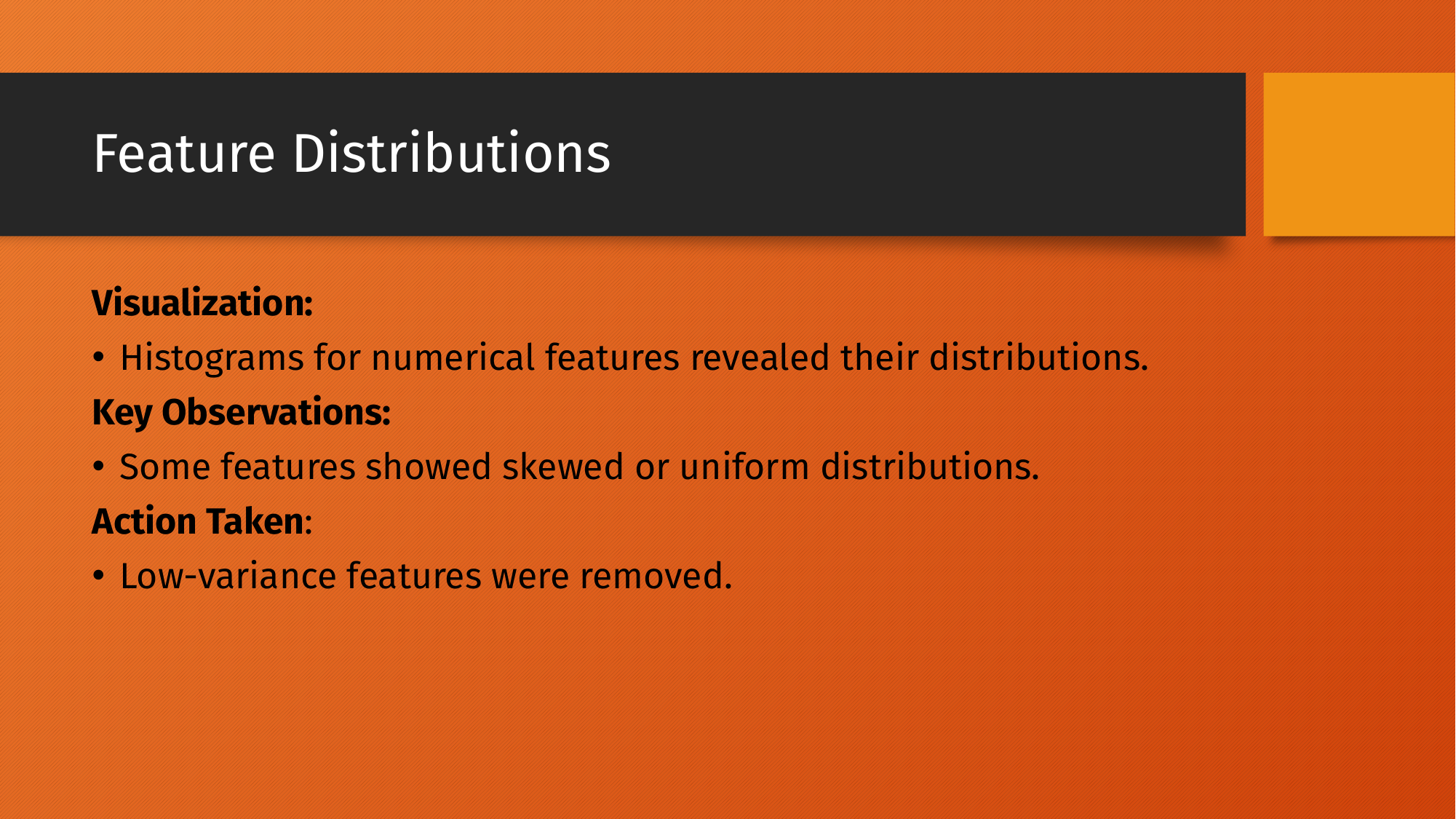

# Feature Distributions
Visualization:
Histograms for numerical features revealed their distributions.
Key Observations:
Some features showed skewed or uniform distributions.
Action Taken:
Low-variance features were removed.